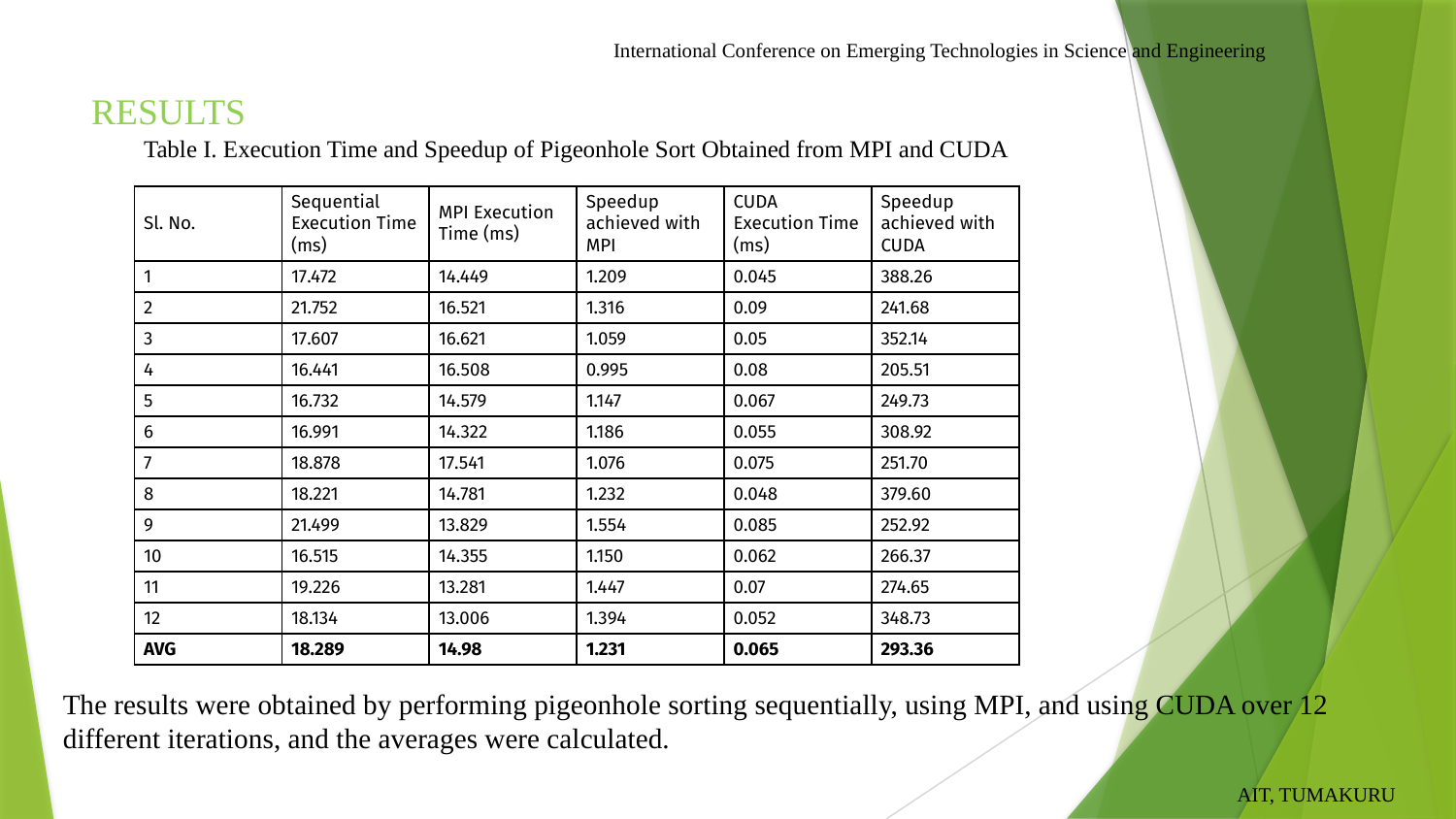

International Conference on Emerging Technologies in Science and Engineering
RESULTS
Table I. Execution Time and Speedup of Pigeonhole Sort Obtained from MPI and CUDA
| Sl. No. | Sequential Execution Time (ms) | MPI Execution Time (ms) | Speedup achieved with MPI | CUDA Execution Time (ms) | Speedup achieved with CUDA |
| --- | --- | --- | --- | --- | --- |
| 1 | 17.472 | 14.449 | 1.209 | 0.045 | 388.26 |
| 2 | 21.752 | 16.521 | 1.316 | 0.09 | 241.68 |
| 3 | 17.607 | 16.621 | 1.059 | 0.05 | 352.14 |
| 4 | 16.441 | 16.508 | 0.995 | 0.08 | 205.51 |
| 5 | 16.732 | 14.579 | 1.147 | 0.067 | 249.73 |
| 6 | 16.991 | 14.322 | 1.186 | 0.055 | 308.92 |
| 7 | 18.878 | 17.541 | 1.076 | 0.075 | 251.70 |
| 8 | 18.221 | 14.781 | 1.232 | 0.048 | 379.60 |
| 9 | 21.499 | 13.829 | 1.554 | 0.085 | 252.92 |
| 10 | 16.515 | 14.355 | 1.150 | 0.062 | 266.37 |
| 11 | 19.226 | 13.281 | 1.447 | 0.07 | 274.65 |
| 12 | 18.134 | 13.006 | 1.394 | 0.052 | 348.73 |
| AVG | 18.289 | 14.98 | 1.231 | 0.065 | 293.36 |
The results were obtained by performing pigeonhole sorting sequentially, using MPI, and using CUDA over 12 different iterations, and the averages were calculated.
 AIT, TUMAKURU